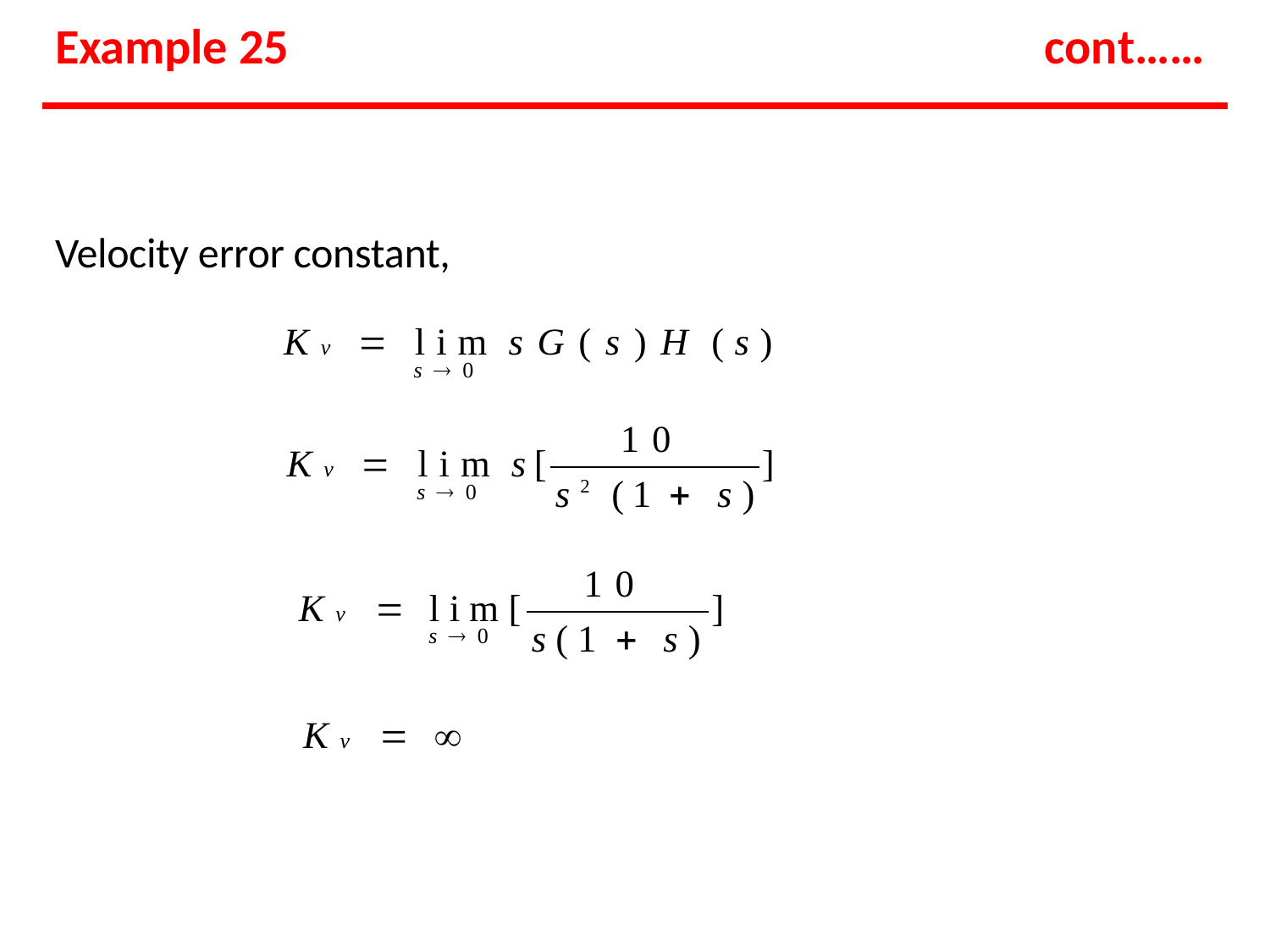

# Example 25
cont……

Velocity error constant,

Kv = lim sG(s)H (s)
s →0
10
Kv = lim s[
]
s2 (1 + s)

s →0
10
Kv = lim[
]
s(1 + s)

s →0
Kv = ∞